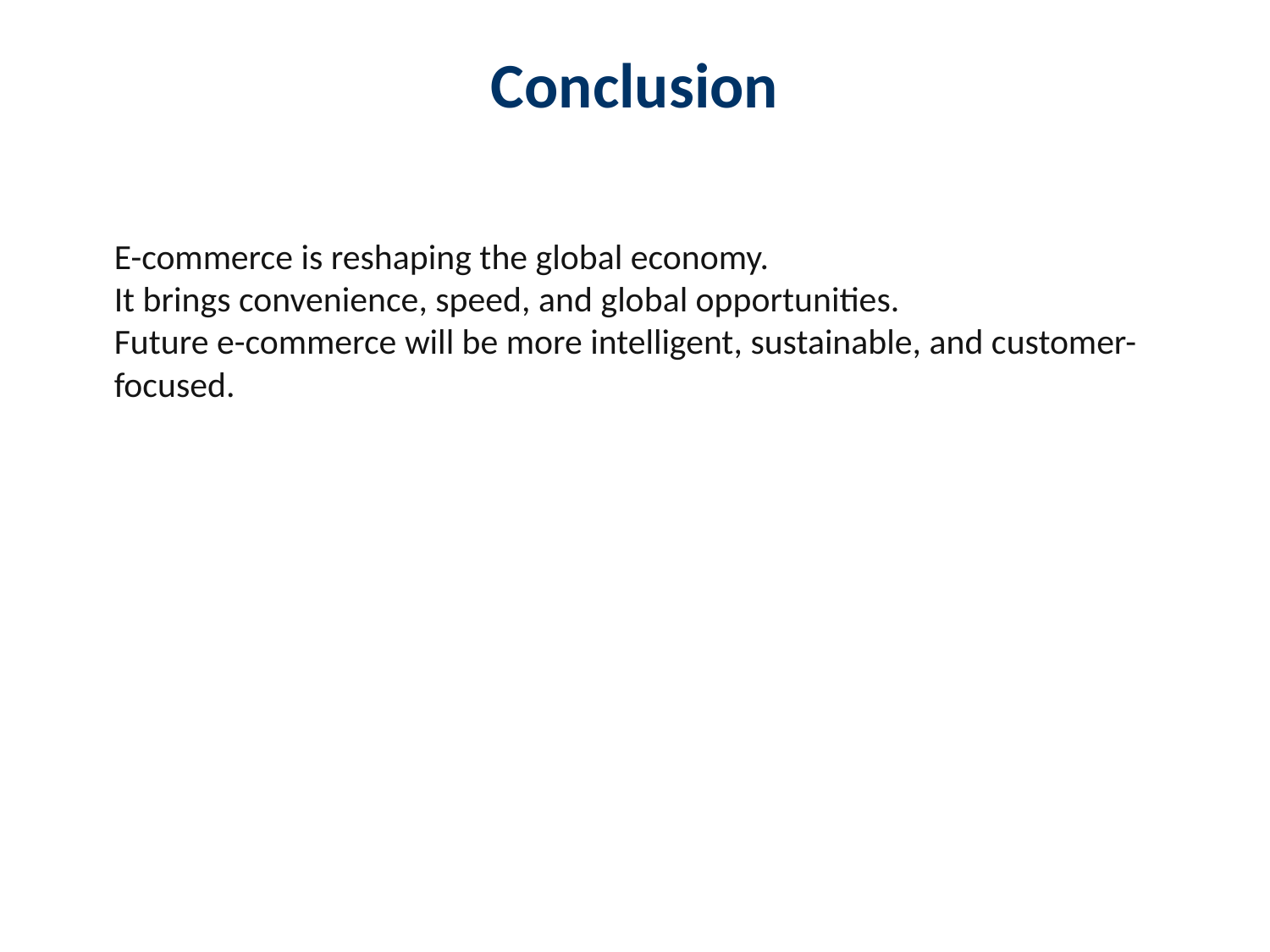

Conclusion

E-commerce is reshaping the global economy.
It brings convenience, speed, and global opportunities.
Future e-commerce will be more intelligent, sustainable, and customer-focused.